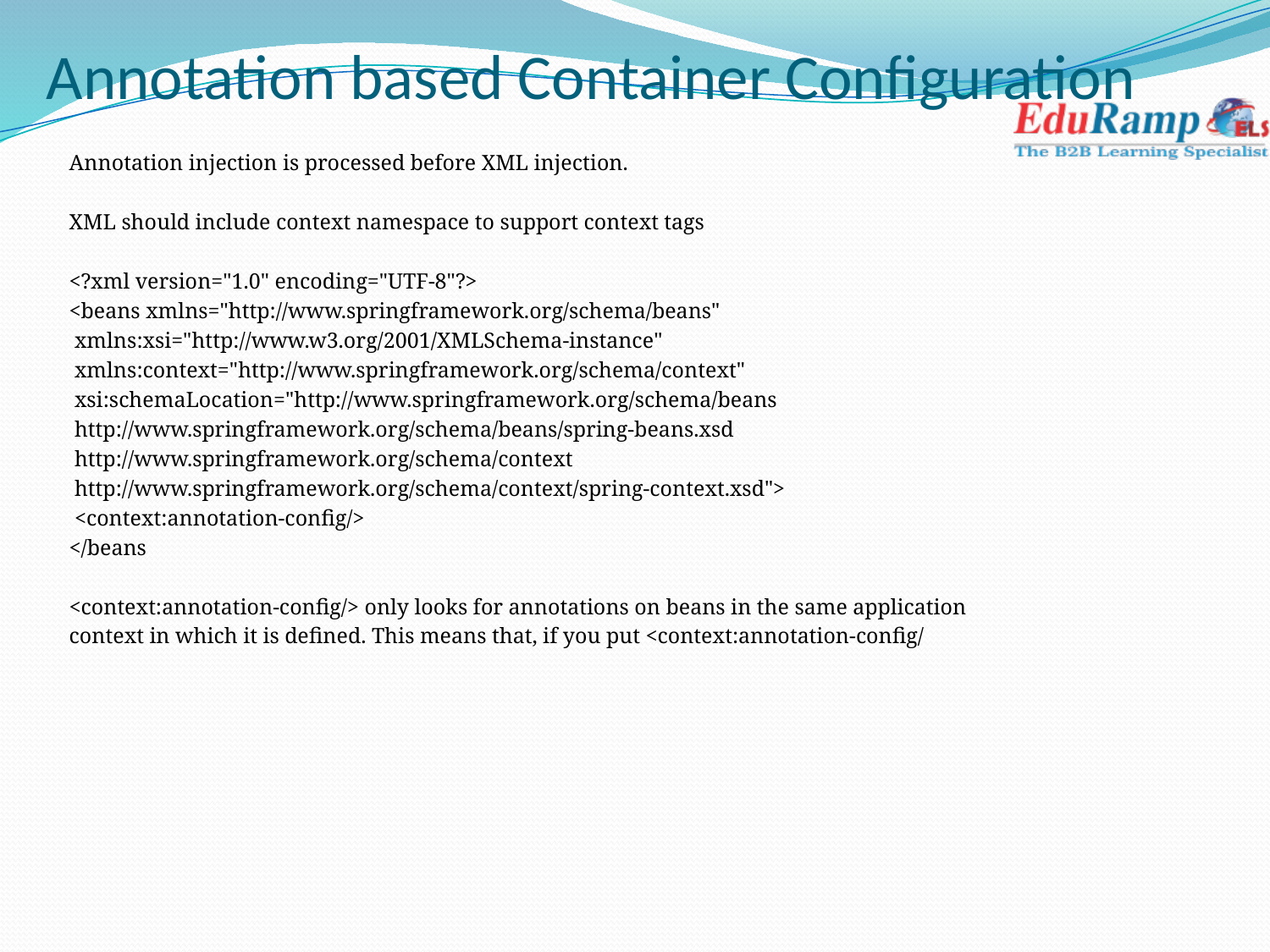

# Annotation based Container Configuration
Annotation injection is processed before XML injection.

XML should include context namespace to support context tags

<?xml version="1.0" encoding="UTF-8"?>
<beans xmlns="http://www.springframework.org/schema/beans"
 xmlns:xsi="http://www.w3.org/2001/XMLSchema-instance"
 xmlns:context="http://www.springframework.org/schema/context"
 xsi:schemaLocation="http://www.springframework.org/schema/beans
 http://www.springframework.org/schema/beans/spring-beans.xsd
 http://www.springframework.org/schema/context
 http://www.springframework.org/schema/context/spring-context.xsd">
 <context:annotation-config/>
</beans

<context:annotation-config/> only looks for annotations on beans in the same application
context in which it is defined. This means that, if you put <context:annotation-config/